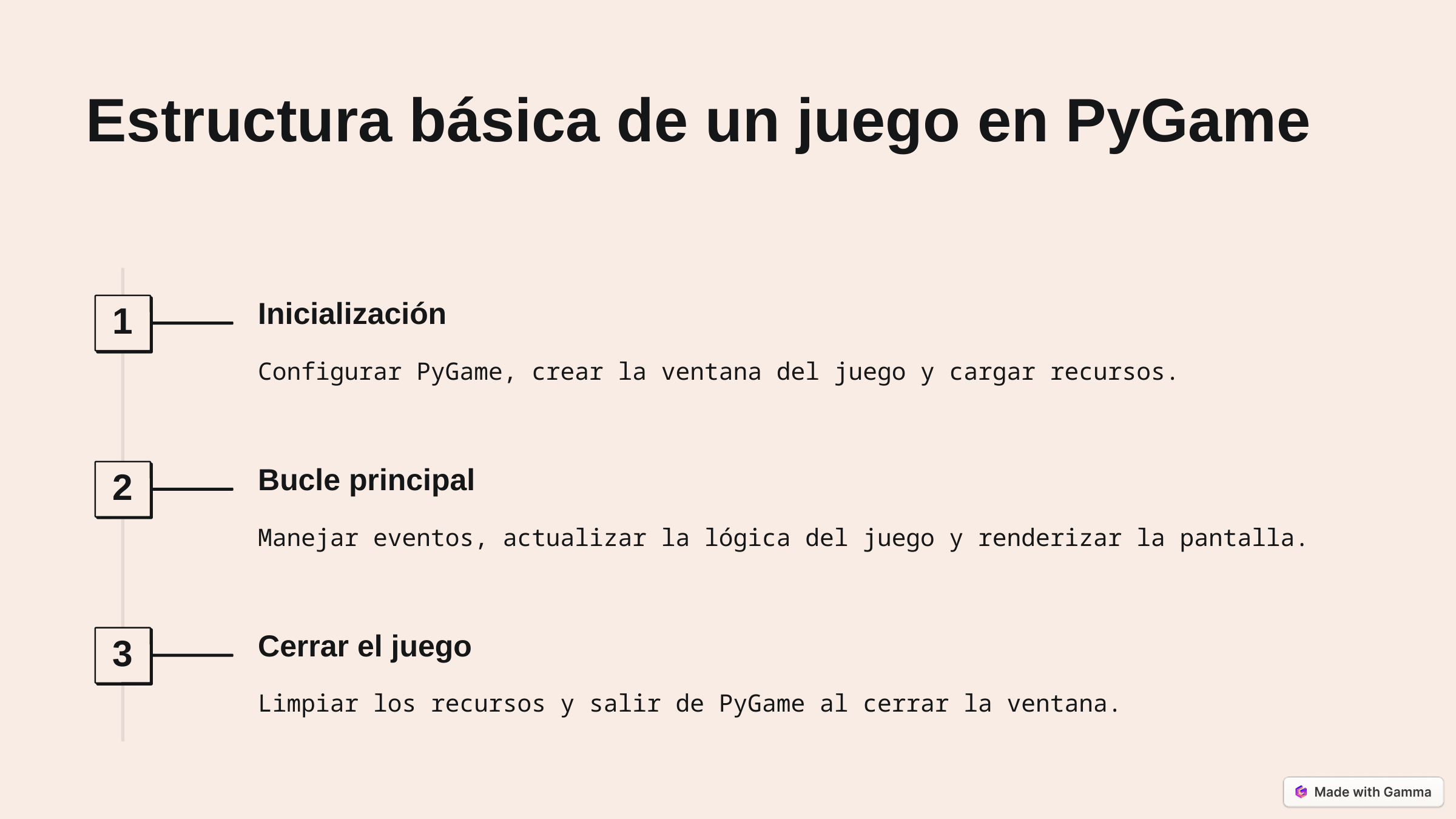

Estructura básica de un juego en PyGame

Inicialización

1

Configurar PyGame, crear la ventana del juego y cargar recursos.
Bucle principal

2

Manejar eventos, actualizar la lógica del juego y renderizar la pantalla.
Cerrar el juego

3

Limpiar los recursos y salir de PyGame al cerrar la ventana.